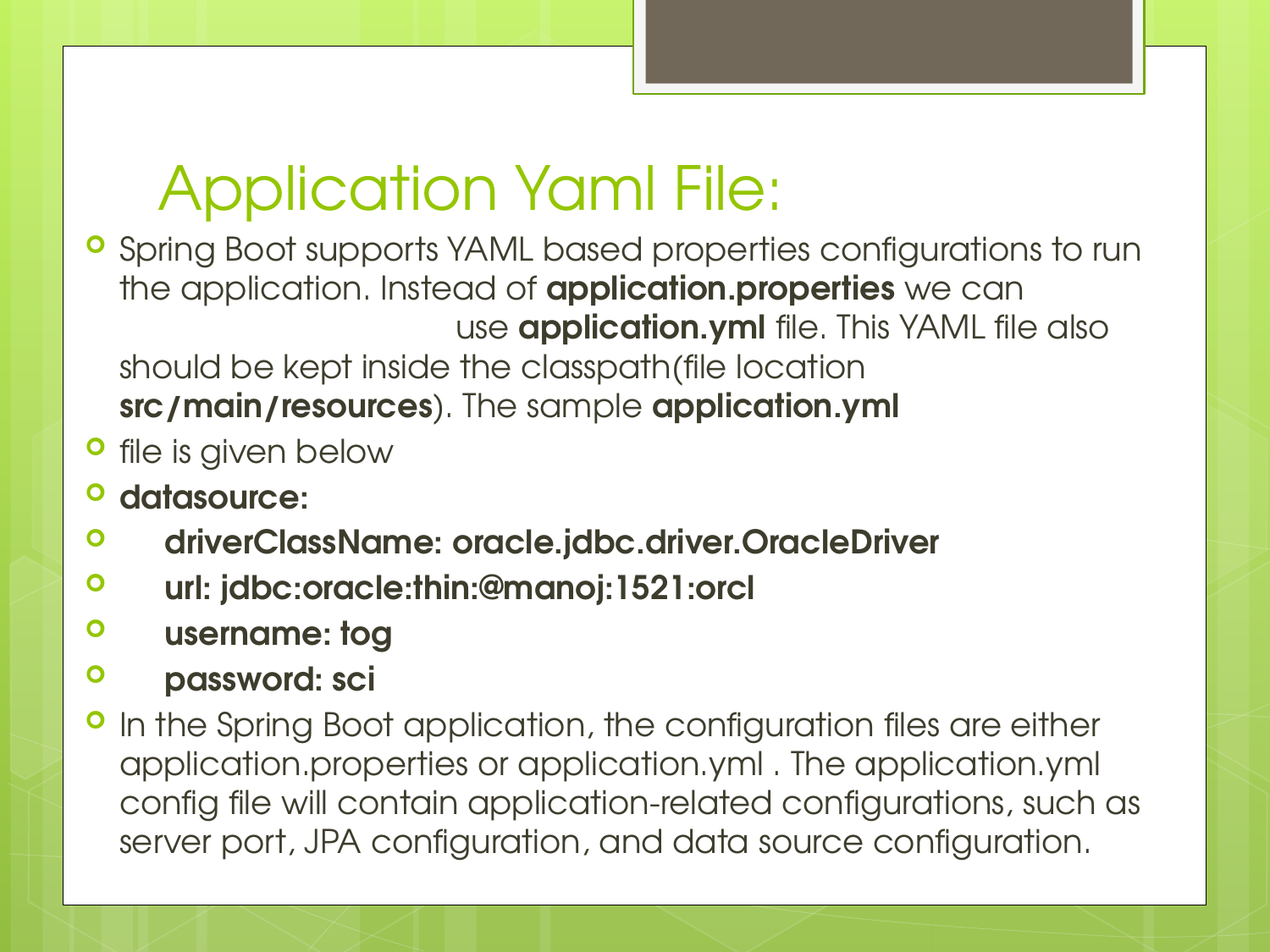

# Application Yaml File:
Spring Boot supports YAML based properties configurations to run the application. Instead of application.properties we can                                                        use application.yml file. This YAML file also should be kept inside the classpath(file location src/main/resources). The sample application.yml
file is given below
datasource:
     driverClassName: oracle.jdbc.driver.OracleDriver
     url: jdbc:oracle:thin:@manoj:1521:orcl
     username: tog
     password: sci
In the Spring Boot application, the configuration files are either application.properties or application.yml . The application.yml config file will contain application-related configurations, such as server port, JPA configuration, and data source configuration.